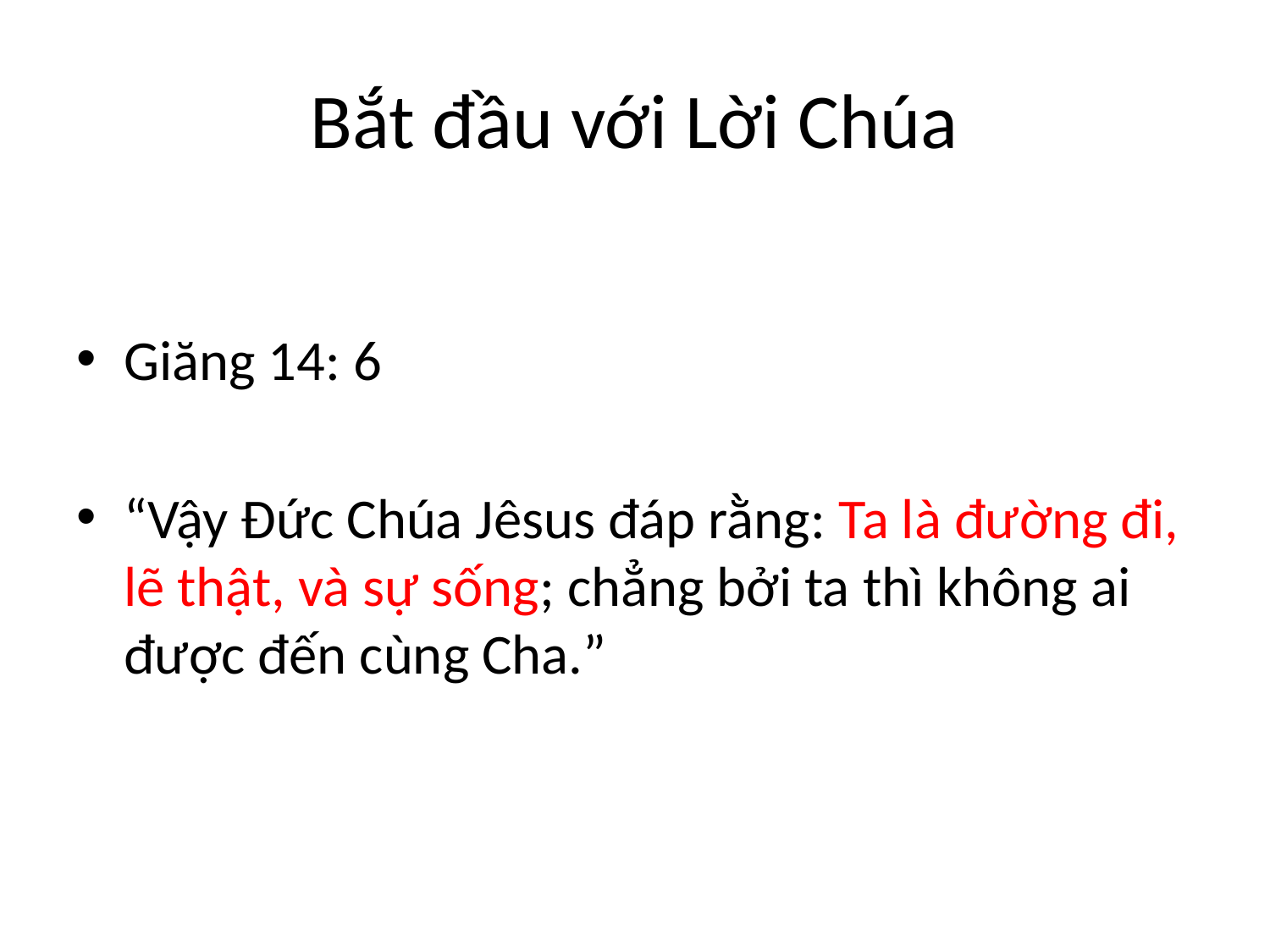

# Bắt đầu với Lời Chúa
Giăng 14: 6

“Vậy Đức Chúa Jêsus đáp rằng: Ta là đường đi, lẽ thật, và sự sống; chẳng bởi ta thì không ai được đến cùng Cha.”